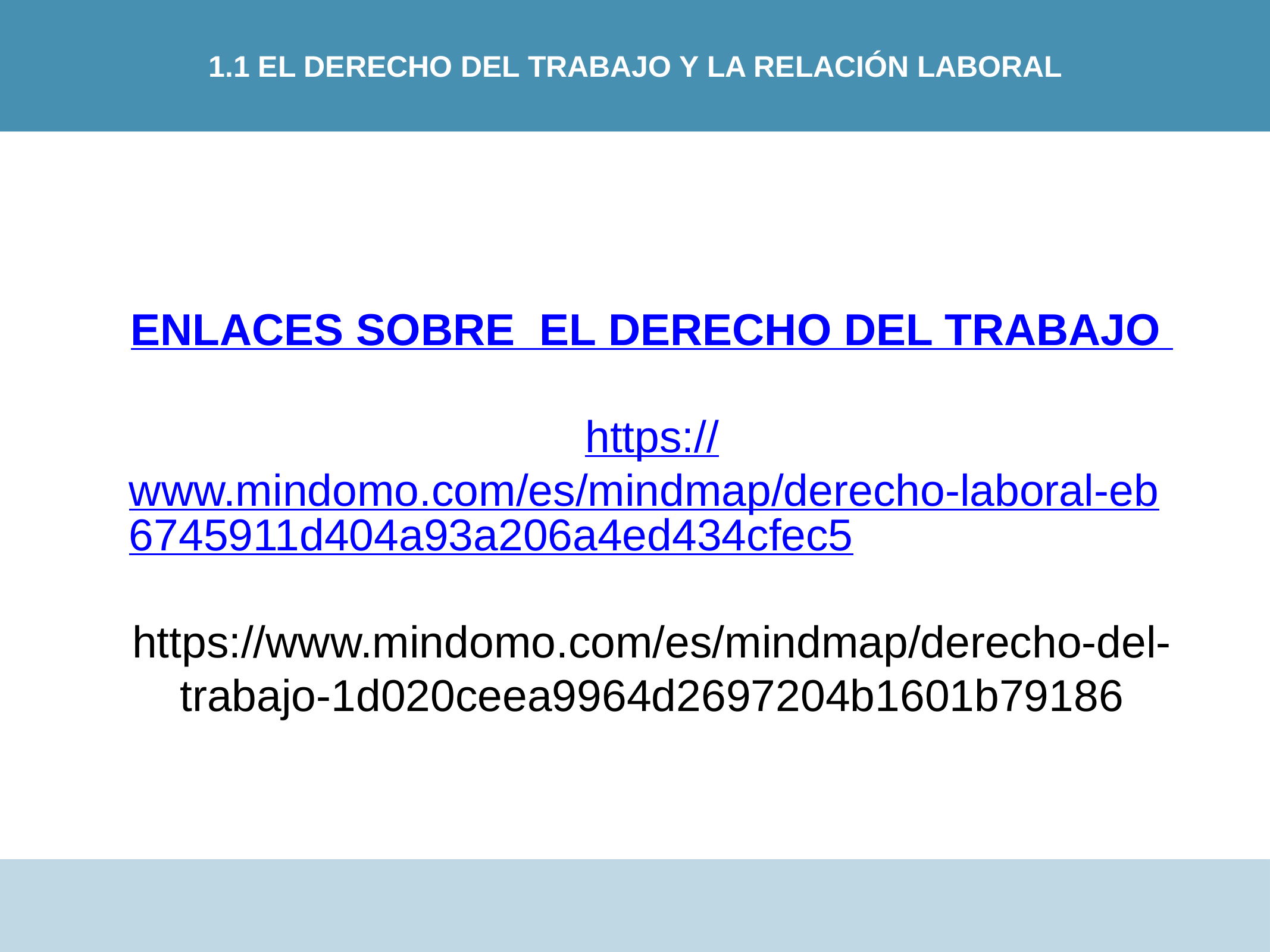

1.1 EL DERECHO DEL TRABAJO Y LA RELACIÓN LABORAL
ENLACES SOBRE  EL DERECHO DEL TRABAJO

https://www.mindomo.com/es/mindmap/derecho-laboral-eb6745911d404a93a206a4ed434cfec5

https://www.mindomo.com/es/mindmap/derecho-del-trabajo-1d020ceea9964d2697204b1601b79186